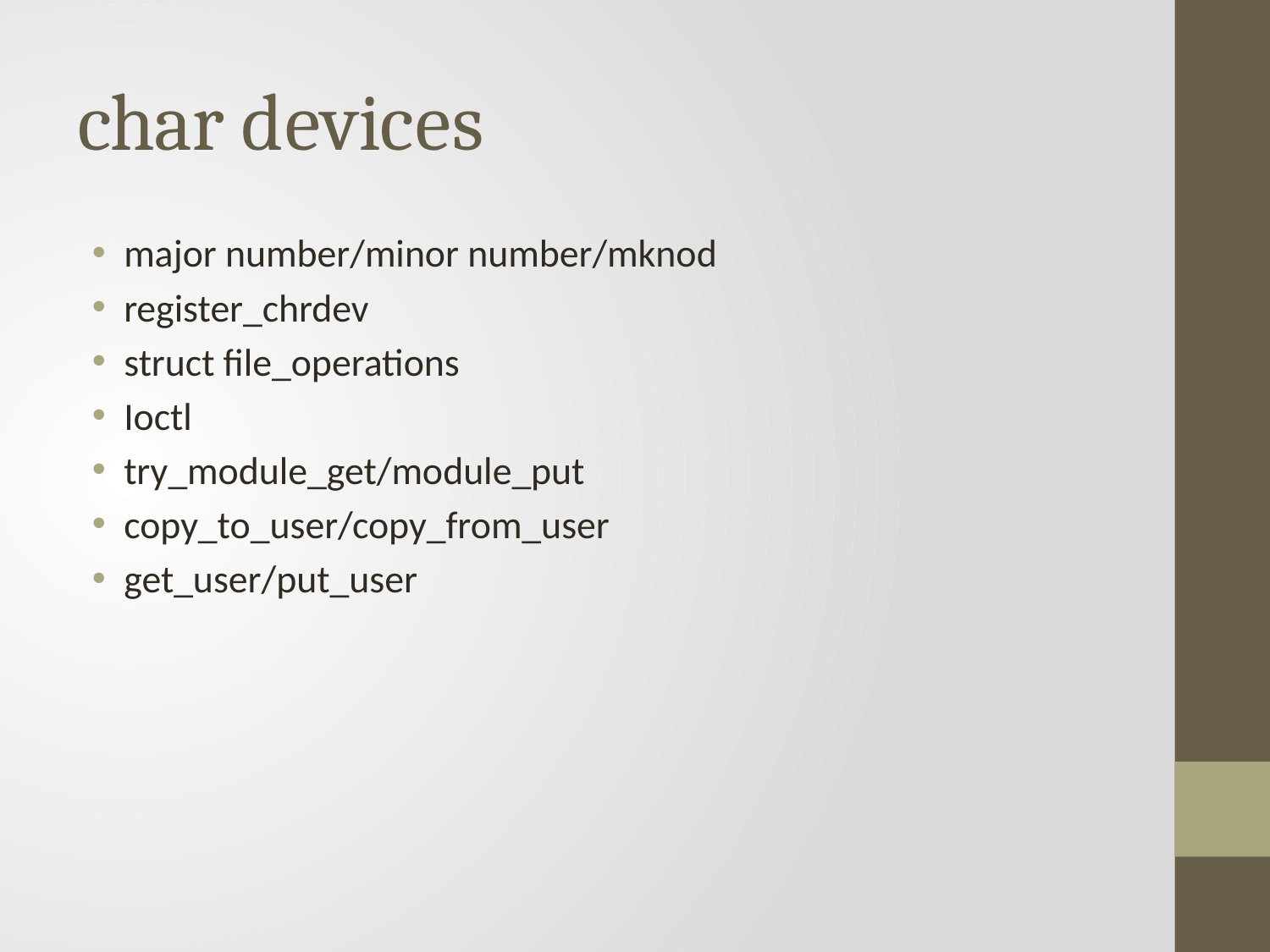

# char devices
major number/minor number/mknod
register_chrdev
struct file_operations
Ioctl
try_module_get/module_put
copy_to_user/copy_from_user
get_user/put_user